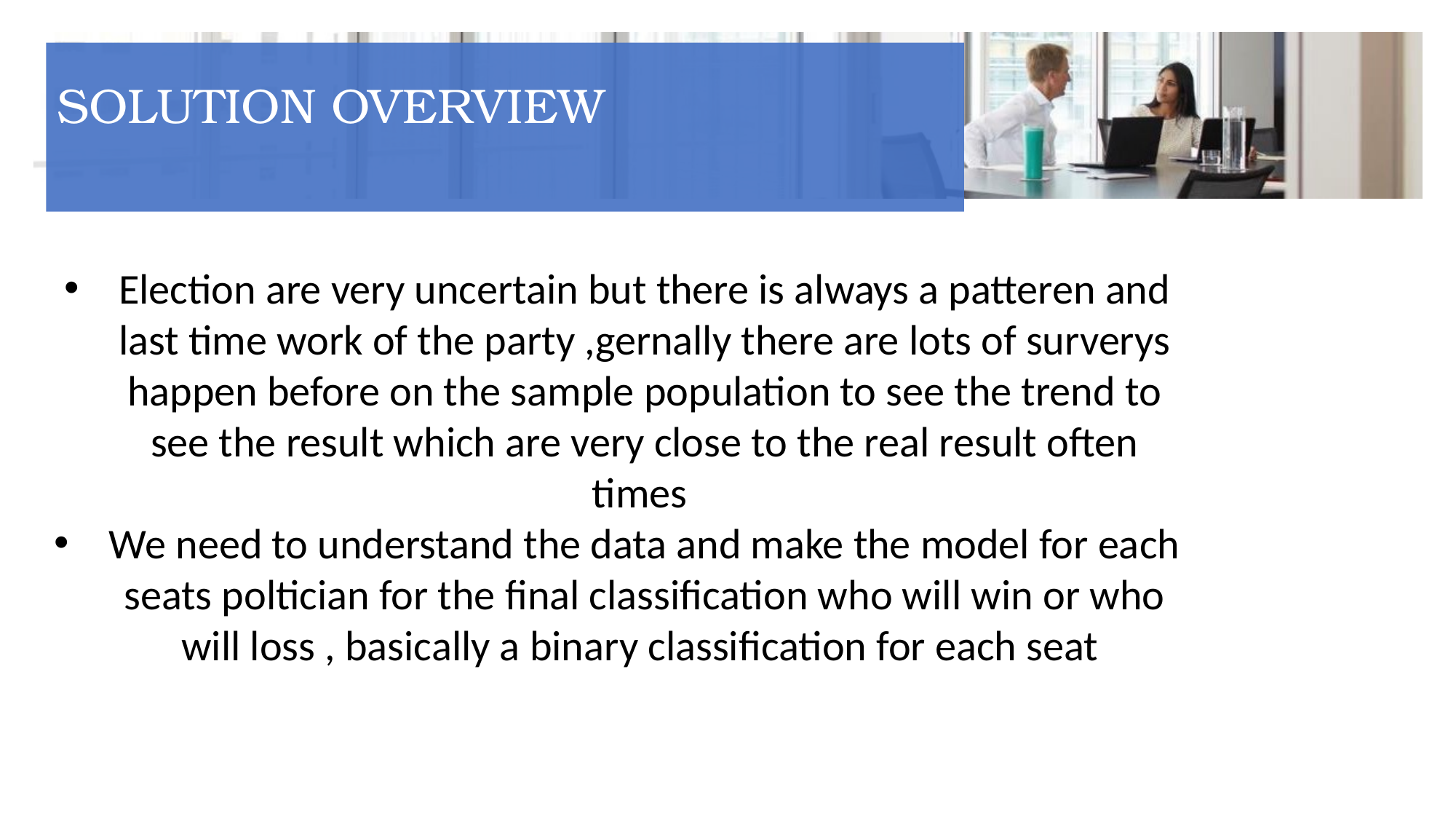

# SOLUTION OVERVIEW
Election are very uncertain but there is always a patteren and last time work of the party ,gernally there are lots of surverys happen before on the sample population to see the trend to see the result which are very close to the real result often times
We need to understand the data and make the model for each seats poltician for the final classification who will win or who will loss , basically a binary classification for each seat